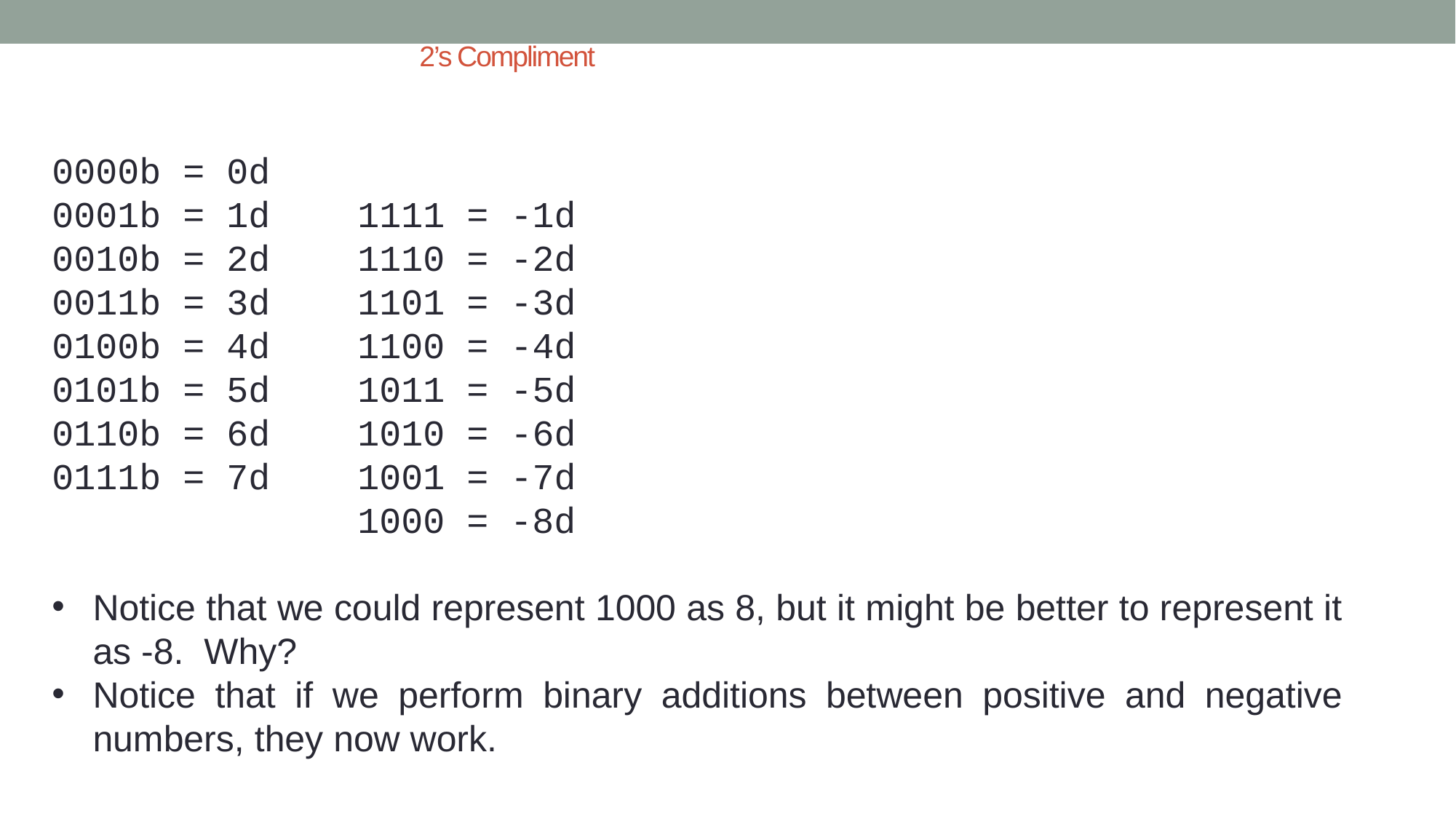

# 2’s Compliment
0000b = 0d
0001b = 1d    1111 = -1d
0010b = 2d    1110 = -2d
0011b = 3d    1101 = -3d
0100b = 4d    1100 = -4d
0101b = 5d    1011 = -5d
0110b = 6d    1010 = -6d
0111b = 7d    1001 = -7d
              1000 = -8d

Notice that we could represent 1000 as 8, but it might be better to represent it as -8.  Why?
Notice that if we perform binary additions between positive and negative numbers, they now work.